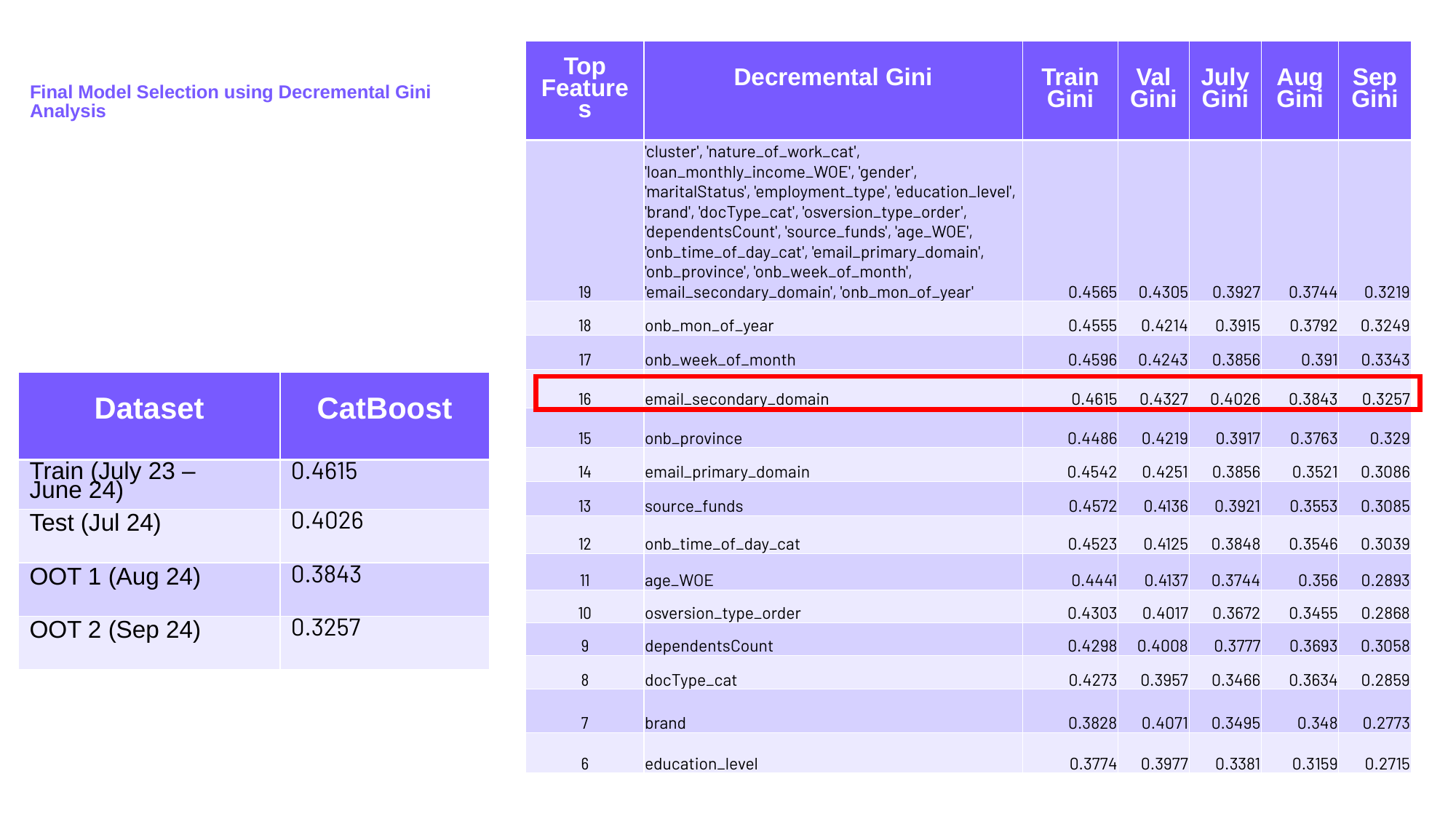

| Top Features | Decremental Gini | Train Gini | Val Gini | July Gini | Aug Gini | Sep Gini |
| --- | --- | --- | --- | --- | --- | --- |
| 19 | 'cluster', 'nature\_of\_work\_cat', 'loan\_monthly\_income\_WOE', 'gender', 'maritalStatus', 'employment\_type', 'education\_level', 'brand', 'docType\_cat', 'osversion\_type\_order', 'dependentsCount', 'source\_funds', 'age\_WOE', 'onb\_time\_of\_day\_cat', 'email\_primary\_domain', 'onb\_province', 'onb\_week\_of\_month', 'email\_secondary\_domain', 'onb\_mon\_of\_year' | 0.4565 | 0.4305 | 0.3927 | 0.3744 | 0.3219 |
| 18 | onb\_mon\_of\_year | 0.4555 | 0.4214 | 0.3915 | 0.3792 | 0.3249 |
| 17 | onb\_week\_of\_month | 0.4596 | 0.4243 | 0.3856 | 0.391 | 0.3343 |
| 16 | email\_secondary\_domain | 0.4615 | 0.4327 | 0.4026 | 0.3843 | 0.3257 |
| 15 | onb\_province | 0.4486 | 0.4219 | 0.3917 | 0.3763 | 0.329 |
| 14 | email\_primary\_domain | 0.4542 | 0.4251 | 0.3856 | 0.3521 | 0.3086 |
| 13 | source\_funds | 0.4572 | 0.4136 | 0.3921 | 0.3553 | 0.3085 |
| 12 | onb\_time\_of\_day\_cat | 0.4523 | 0.4125 | 0.3848 | 0.3546 | 0.3039 |
| 11 | age\_WOE | 0.4441 | 0.4137 | 0.3744 | 0.356 | 0.2893 |
| 10 | osversion\_type\_order | 0.4303 | 0.4017 | 0.3672 | 0.3455 | 0.2868 |
| 9 | dependentsCount | 0.4298 | 0.4008 | 0.3777 | 0.3693 | 0.3058 |
| 8 | docType\_cat | 0.4273 | 0.3957 | 0.3466 | 0.3634 | 0.2859 |
| 7 | brand | 0.3828 | 0.4071 | 0.3495 | 0.348 | 0.2773 |
| 6 | education\_level | 0.3774 | 0.3977 | 0.3381 | 0.3159 | 0.2715 |
# Final Model Selection using Decremental Gini Analysis
| Dataset | CatBoost |
| --- | --- |
| Train (July 23 –June 24) | 0.4615 |
| Test (Jul 24) | 0.4026 |
| OOT 1 (Aug 24) | 0.3843 |
| OOT 2 (Sep 24) | 0.3257 |